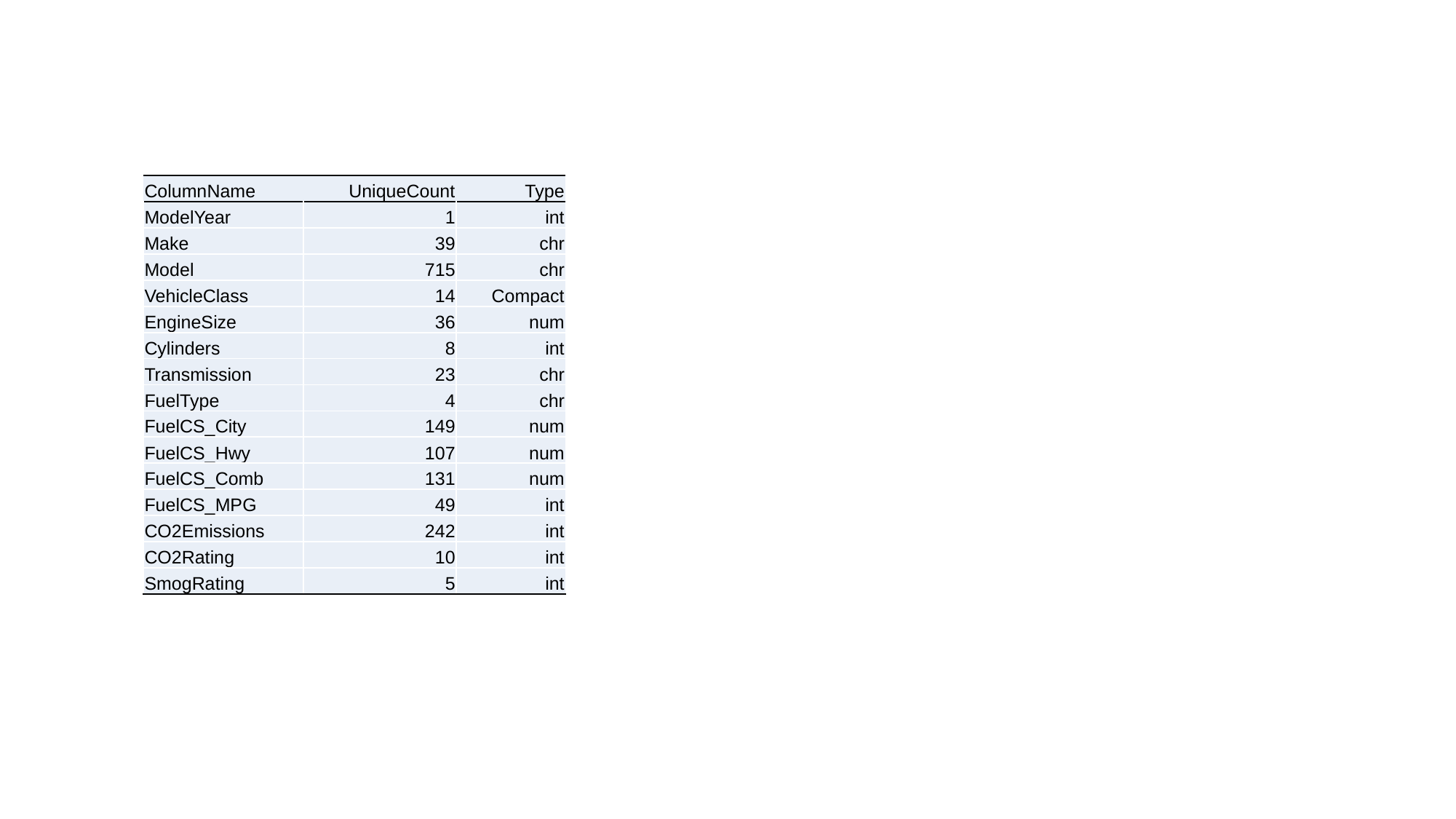

| ColumnName | UniqueCount | Type |
| --- | --- | --- |
| ModelYear | 1 | int |
| Make | 39 | chr |
| Model | 715 | chr |
| VehicleClass | 14 | Compact |
| EngineSize | 36 | num |
| Cylinders | 8 | int |
| Transmission | 23 | chr |
| FuelType | 4 | chr |
| FuelCS\_City | 149 | num |
| FuelCS\_Hwy | 107 | num |
| FuelCS\_Comb | 131 | num |
| FuelCS\_MPG | 49 | int |
| CO2Emissions | 242 | int |
| CO2Rating | 10 | int |
| SmogRating | 5 | int |